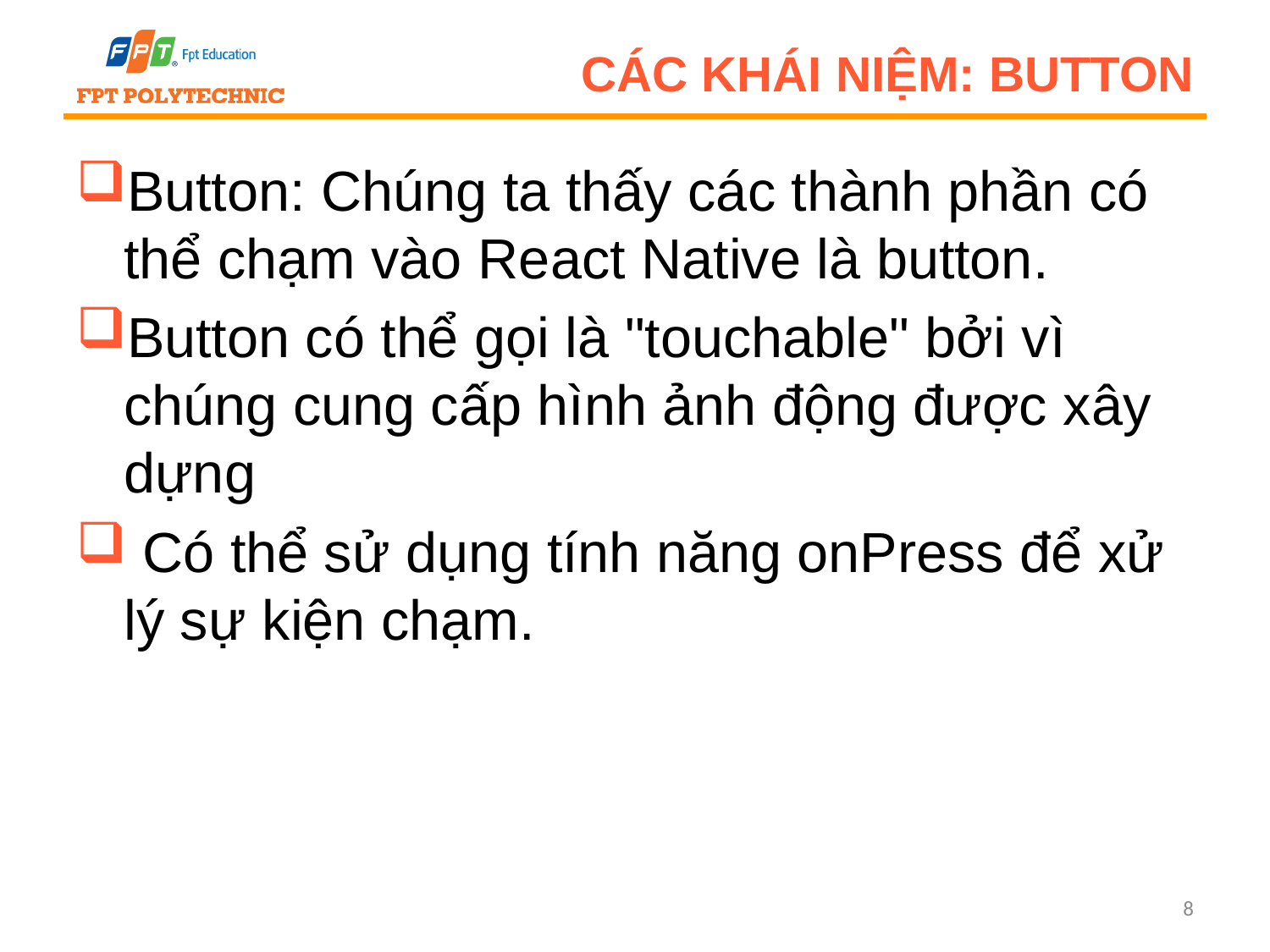

# Các khái niệm: Button
Button: Chúng ta thấy các thành phần có thể chạm vào React Native là button.
Button có thể gọi là "touchable" bởi vì chúng cung cấp hình ảnh động được xây dựng
 Có thể sử dụng tính năng onPress để xử lý sự kiện chạm.
8